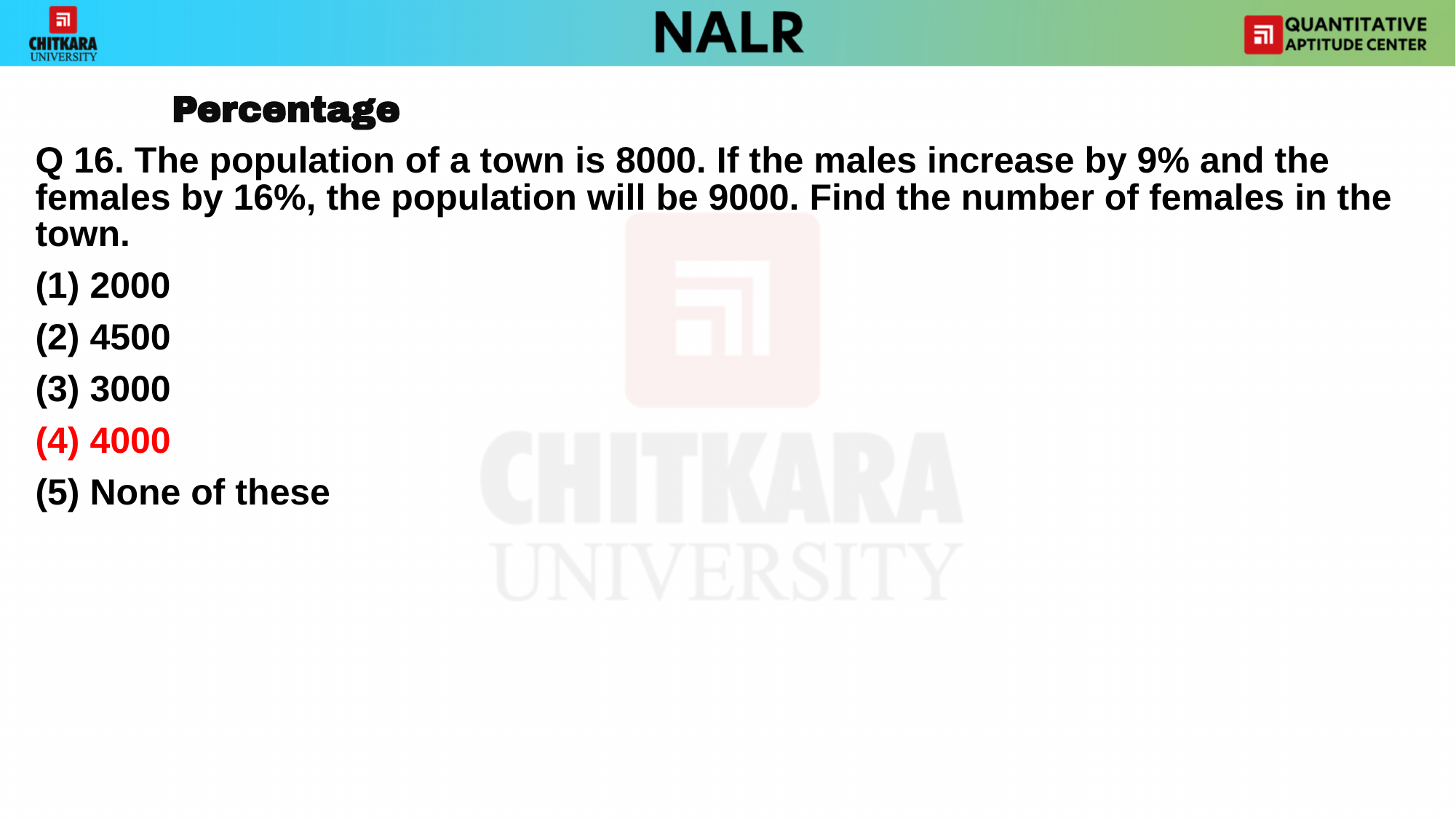

Percentage
Q 16. The population of a town is 8000. If the males increase by 9% and the females by 16%, the population will be 9000. Find the number of females in the town.
2000
(2) 4500
(3) 3000
(4) 4000
(5) None of these